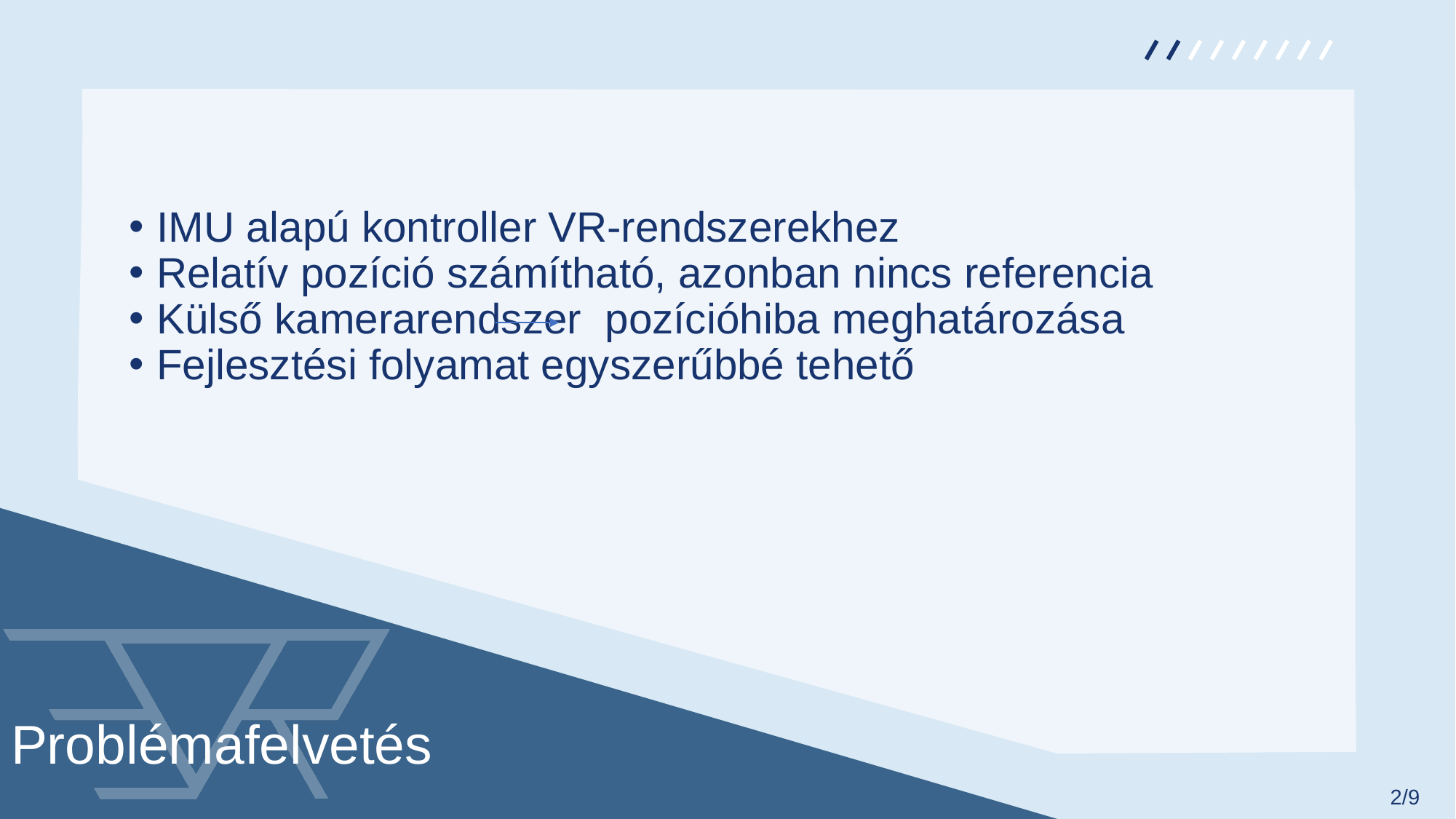

IMU alapú kontroller VR-rendszerekhez
Relatív pozíció számítható, azonban nincs referencia
Külső kamerarendszer	 pozícióhiba meghatározása
Fejlesztési folyamat egyszerűbbé tehető

Problémafelvetés
2/9